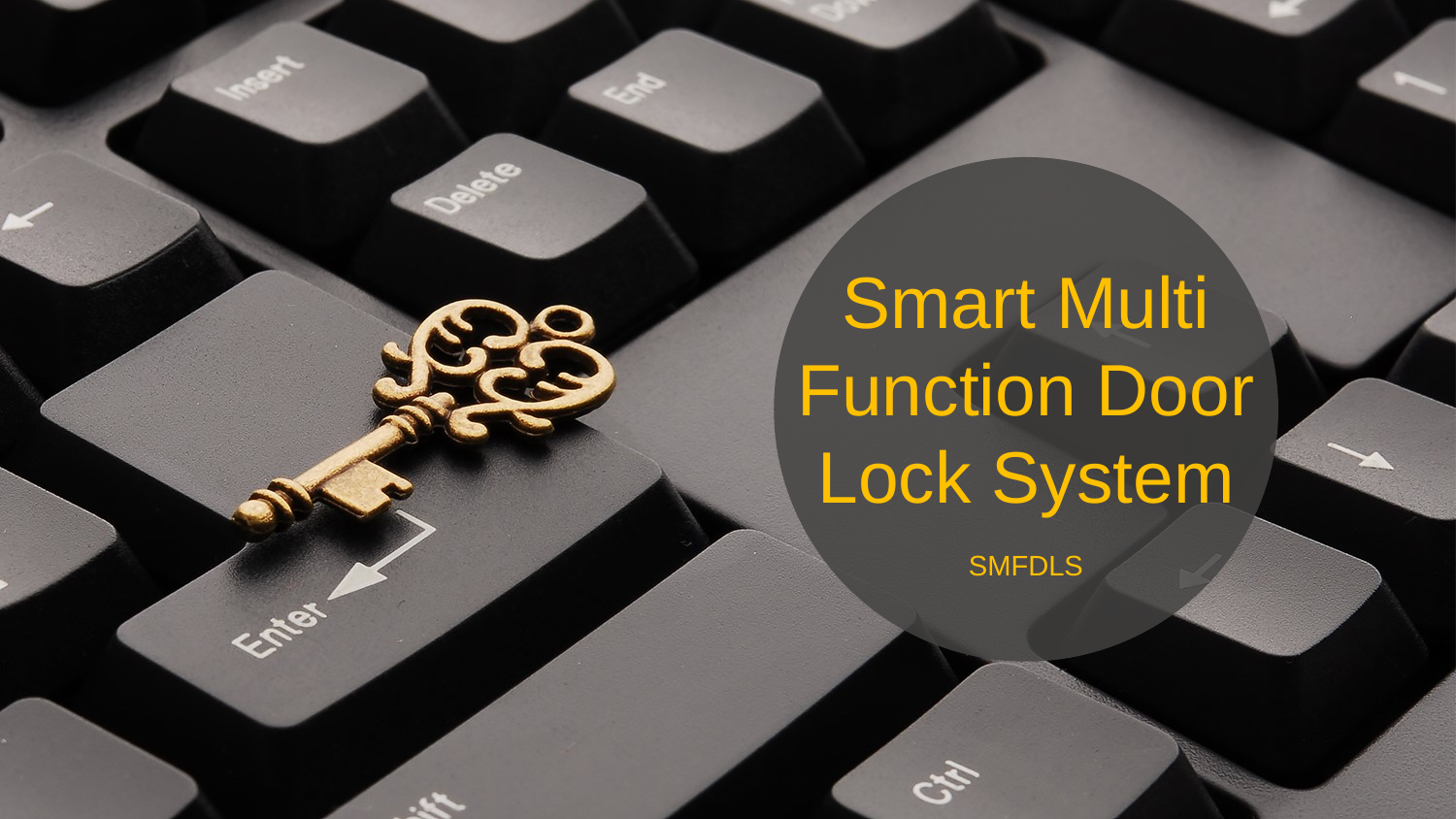

Smart Multi Function Door Lock System
SMFDLS